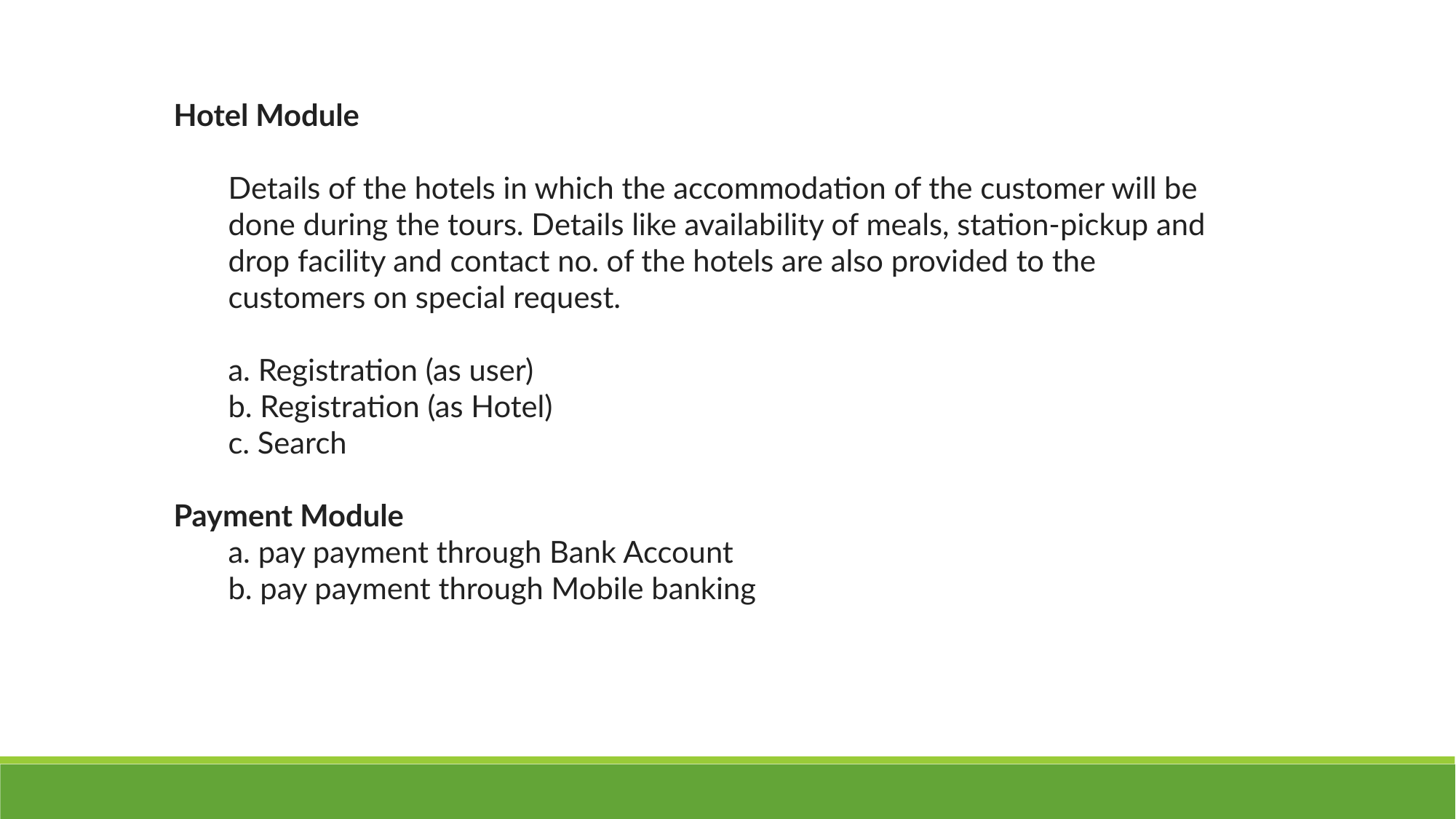

Hotel Module

Details of the hotels in which the accommodation of the customer will be done during the tours. Details like availability of meals, station-pickup and drop facility and contact no. of the hotels are also provided to the customers on special request.

a. Registration (as user)
b. Registration (as Hotel)
c. Search

Payment Module
a. pay payment through Bank Account
b. pay payment through Mobile banking